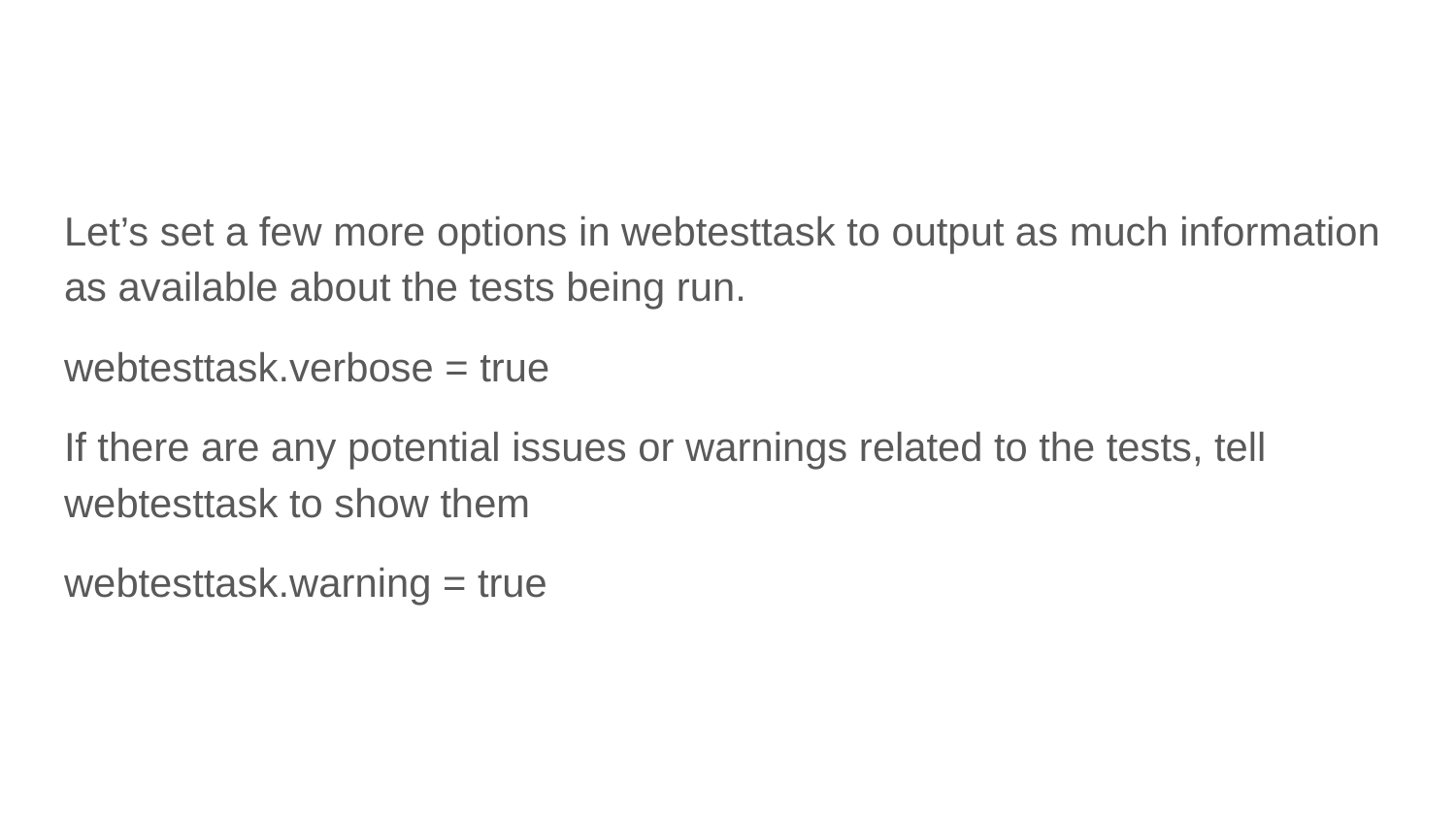

#
Let’s set a few more options in webtesttask to output as much information as available about the tests being run.
webtesttask.verbose = true
If there are any potential issues or warnings related to the tests, tell webtesttask to show them
webtesttask.warning = true